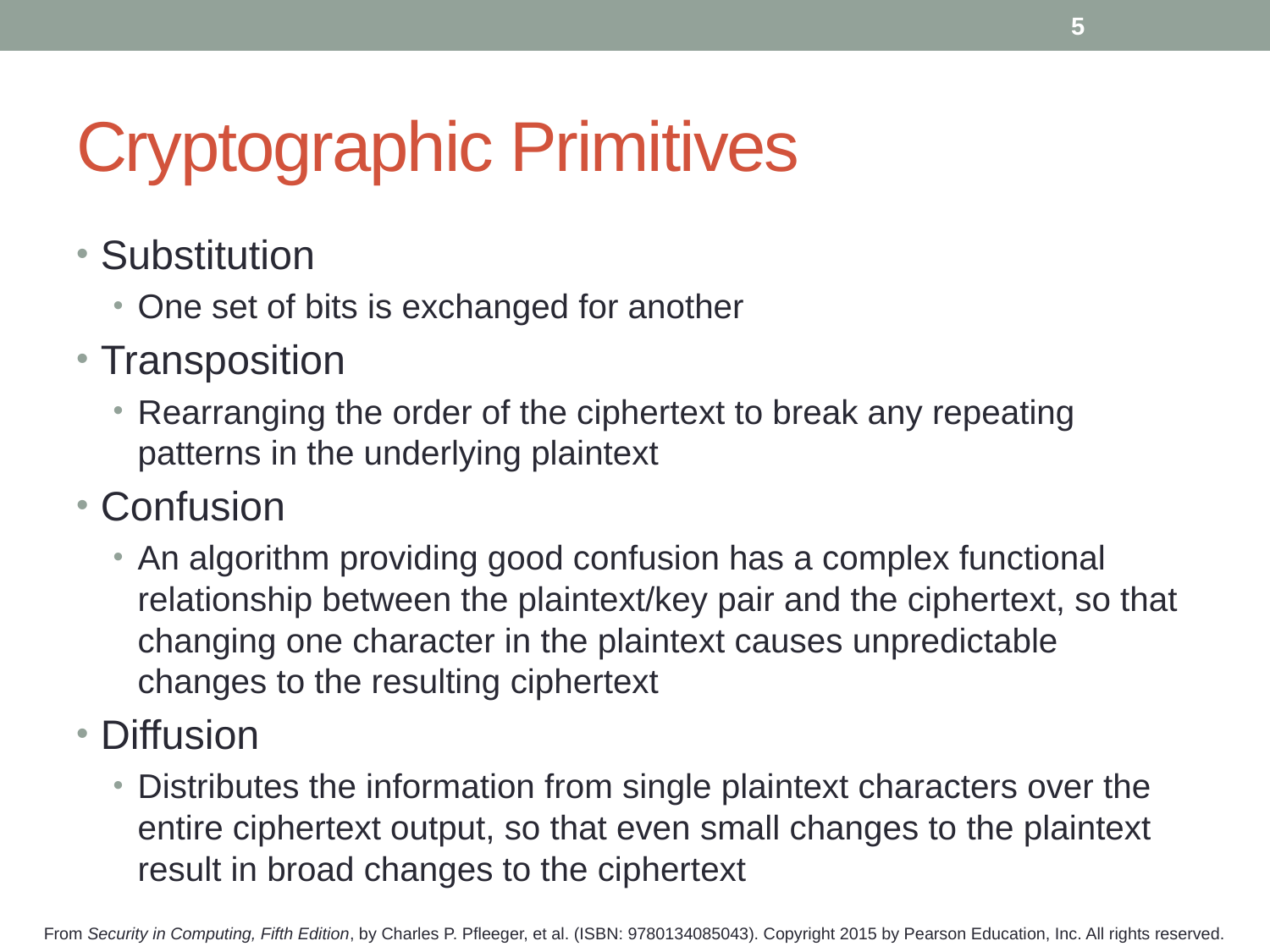

5
# Cryptographic Primitives
Substitution
One set of bits is exchanged for another
Transposition
Rearranging the order of the ciphertext to break any repeating patterns in the underlying plaintext
Confusion
An algorithm providing good confusion has a complex functional relationship between the plaintext/key pair and the ciphertext, so that changing one character in the plaintext causes unpredictable changes to the resulting ciphertext
Diffusion
Distributes the information from single plaintext characters over the entire ciphertext output, so that even small changes to the plaintext result in broad changes to the ciphertext

From Security in Computing, Fifth Edition, by Charles P. Pfleeger, et al. (ISBN: 9780134085043). Copyright 2015 by Pearson Education, Inc. All rights reserved.